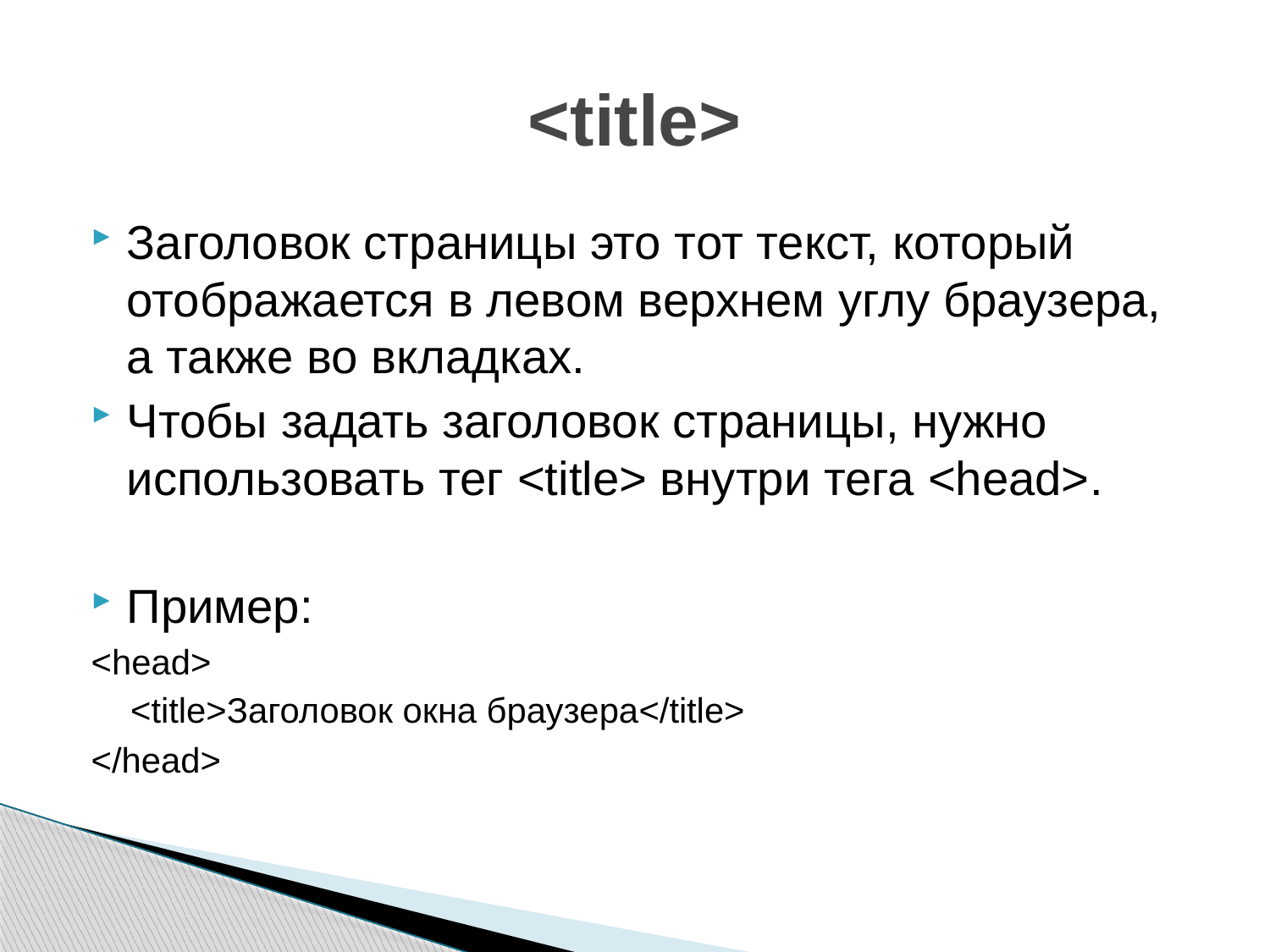

# <title>
Заголовок страницы это тот текст, который отображается в левом верхнем углу браузера, а также во вкладках.
Чтобы задать заголовок страницы, нужно использовать тег <title> внутри тега <head>.

Пример:
<head>
<title>Заголовок окна браузера</title>
</head>